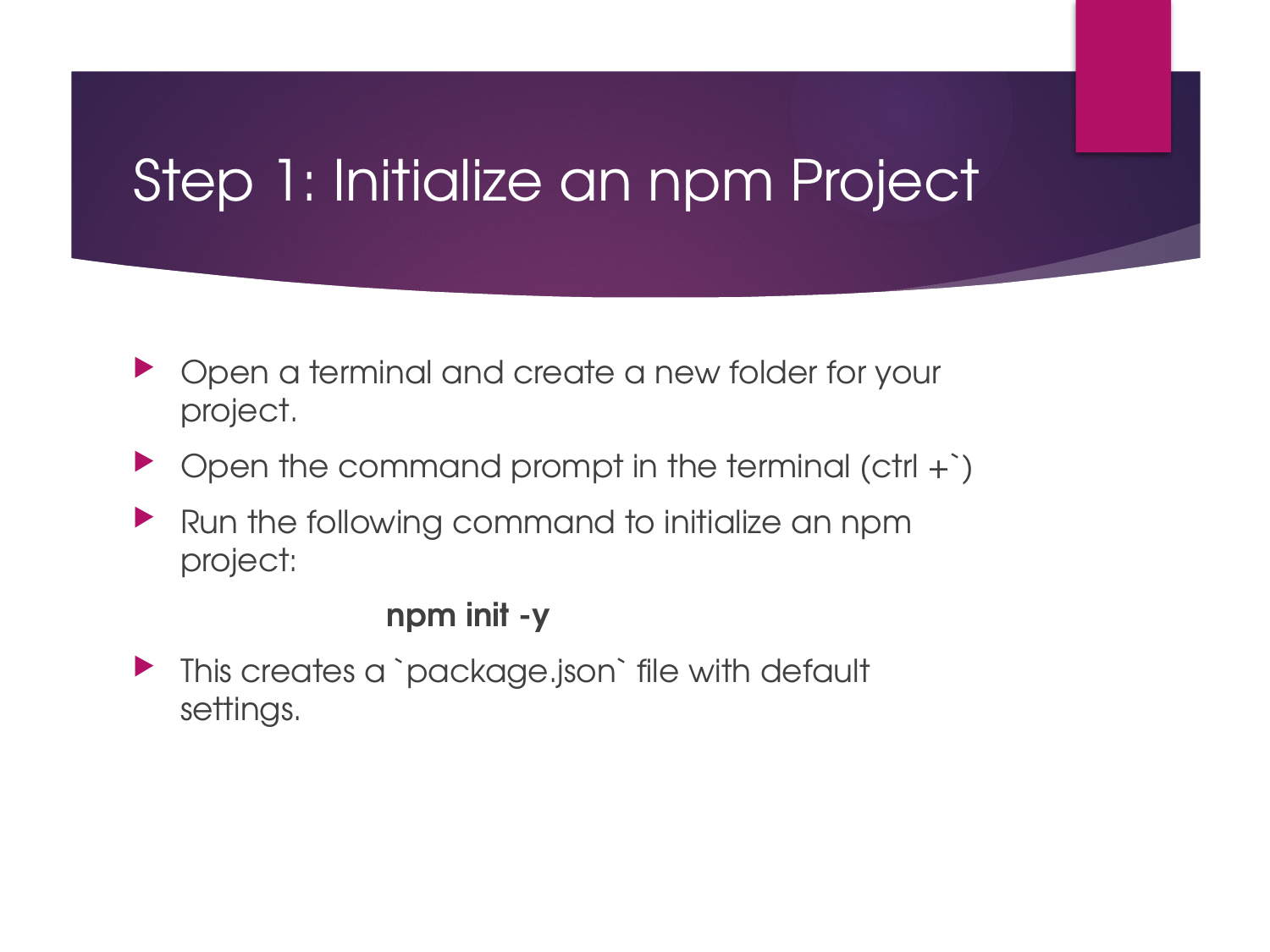

# Step 1: Initialize an npm Project
Open a terminal and create a new folder for your project.
Open the command prompt in the terminal (ctrl +`)
Run the following command to initialize an npm project:
		npm init -y
This creates a `package.json` file with default settings.